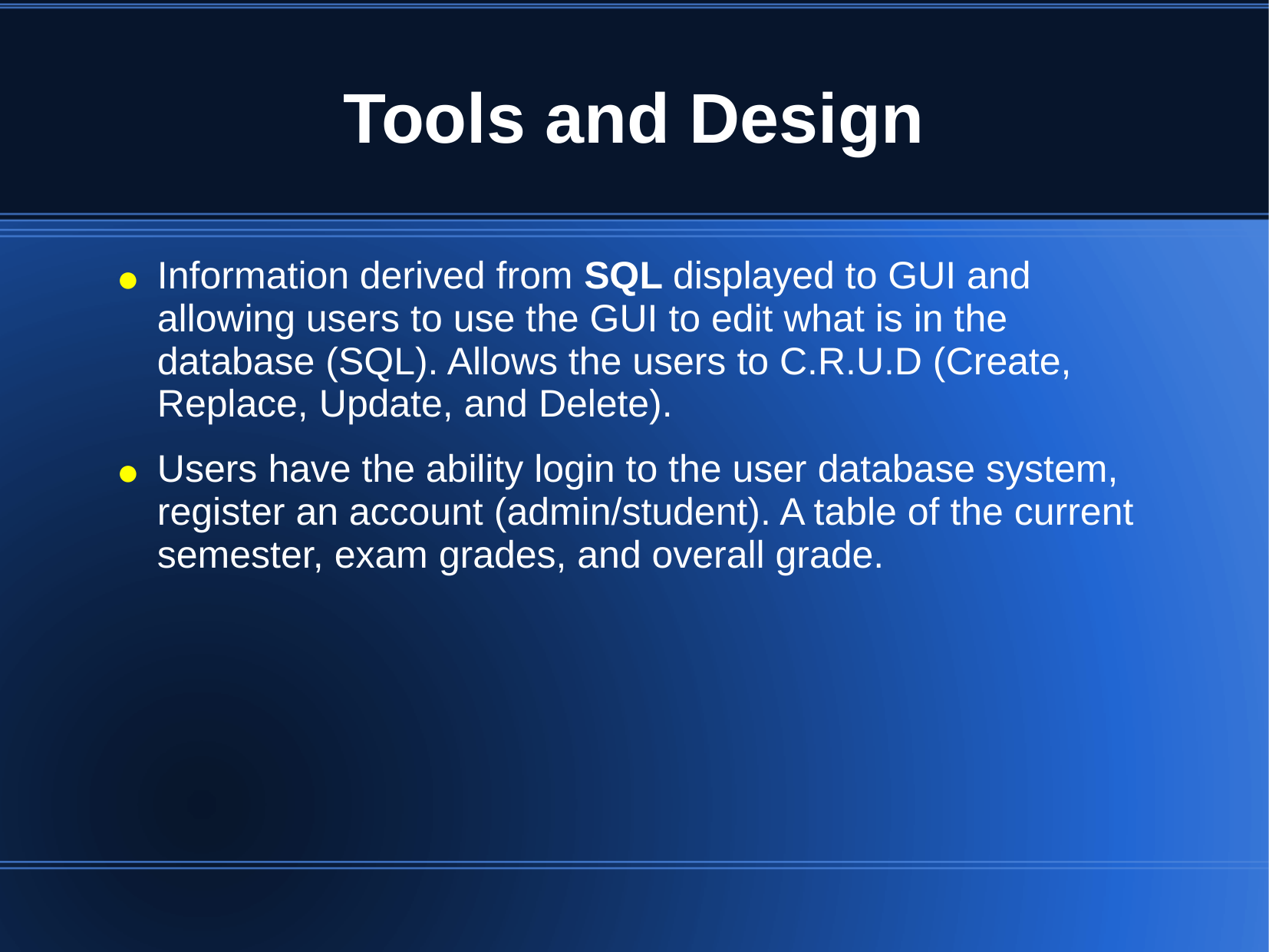

# Tools and Design
Information derived from SQL displayed to GUI and allowing users to use the GUI to edit what is in the database (SQL). Allows the users to C.R.U.D (Create, Replace, Update, and Delete).
Users have the ability login to the user database system, register an account (admin/student). A table of the current semester, exam grades, and overall grade.